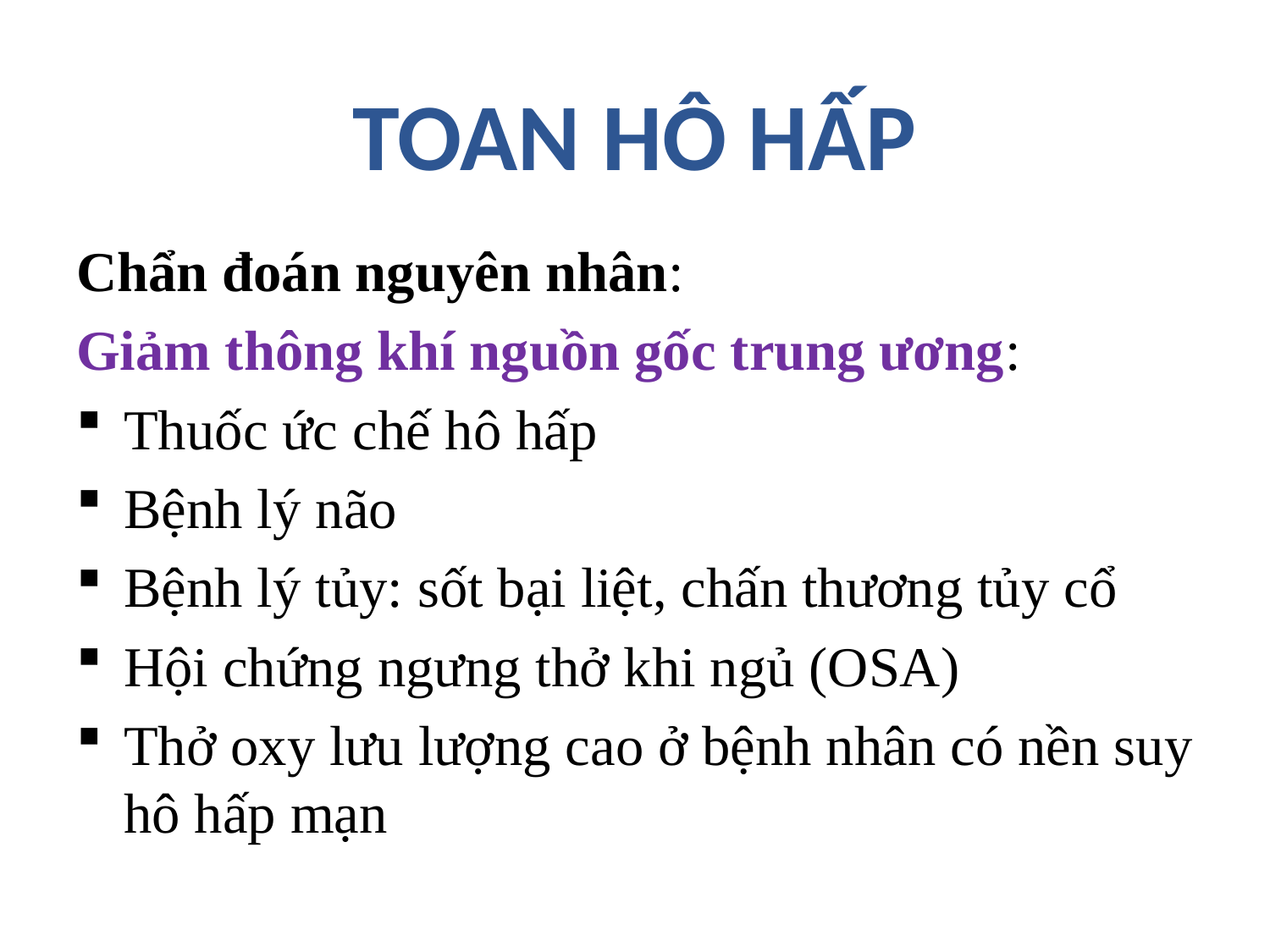

# TOAN HÔ HẤP
Chẩn đoán nguyên nhân:
Giảm thông khí nguồn gốc trung ương:
Thuốc ức chế hô hấp
Bệnh lý não
Bệnh lý tủy: sốt bại liệt, chấn thương tủy cổ
Hội chứng ngưng thở khi ngủ (OSA)
Thở oxy lưu lượng cao ở bệnh nhân có nền suy hô hấp mạn